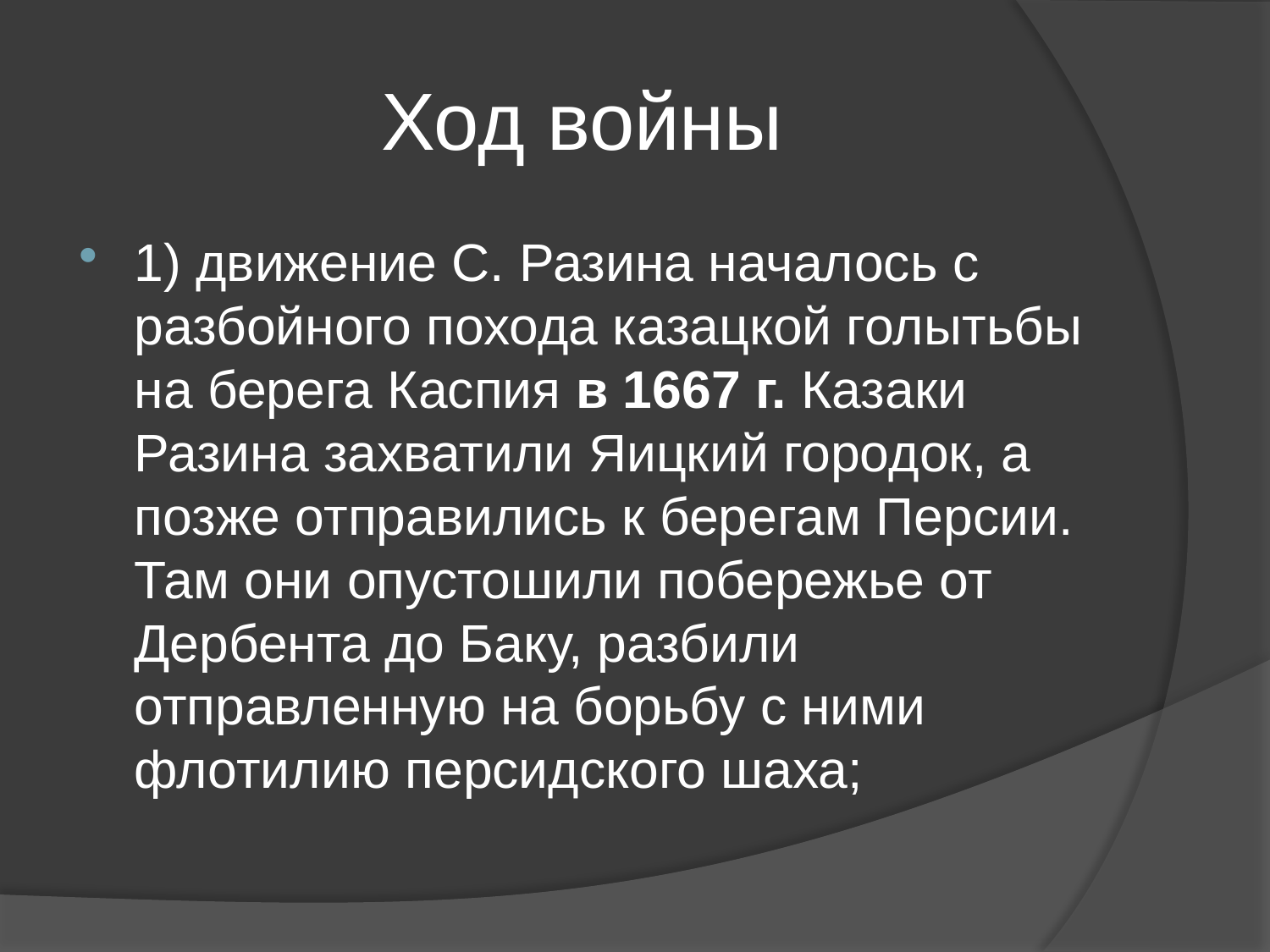

# Ход войны
1) движение С. Разина началось с разбойного похода казацкой голытьбы на берега Каспия в 1667 г. Казаки Разина захватили Яицкий городок, а позже отправились к берегам Персии. Там они опустошили побережье от Дербента до Баку, разбили отправленную на борьбу с ними флотилию персидского шаха;